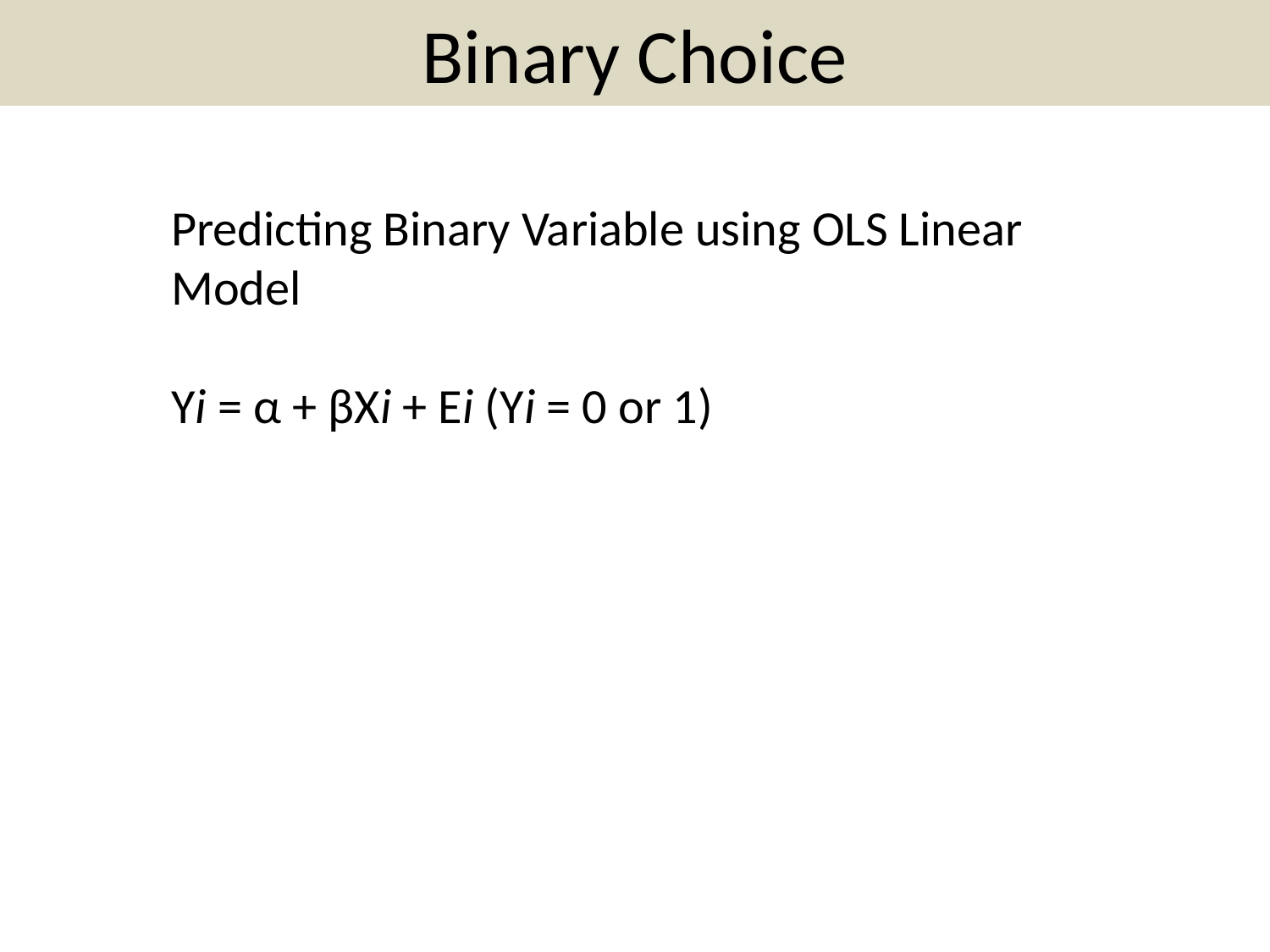

# Binary Choice
Predicting Binary Variable using OLS Linear Model

Yi = α + βXi + Ei (Yi = 0 or 1)